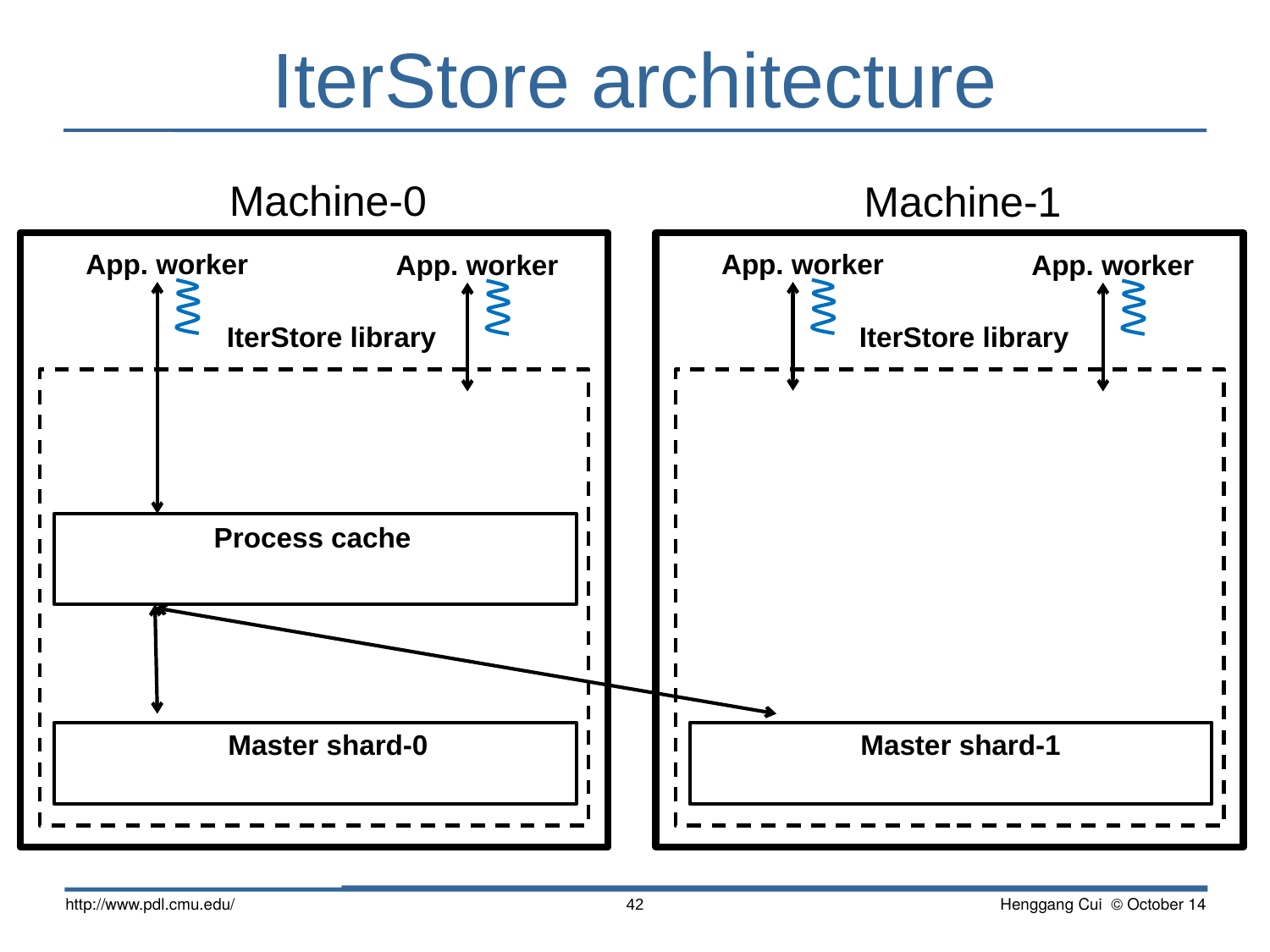

# IterStore architecture
Machine-0
Machine-1

App. worker
App. worker
App. worker
App. worker

IterStore library
IterStore library

Process cache
Master shard-0
Master shard-1

http://www.pdl.cmu.edu/
42
   Henggang Cui  © October 14